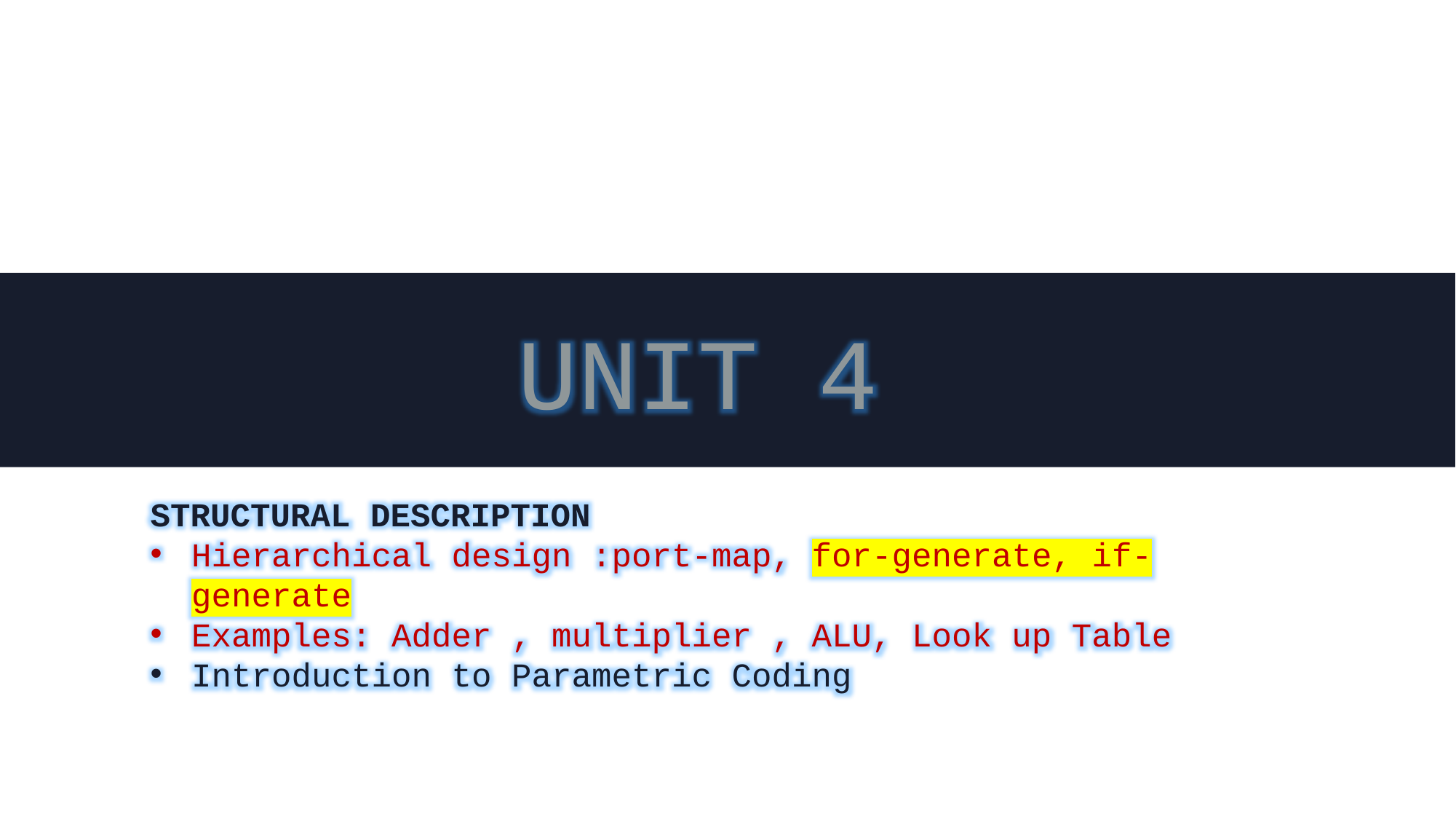

UNIT 4
STRUCTURAL DESCRIPTION
Hierarchical design :port-map, for-generate, if-generate
Examples: Adder , multiplier , ALU, Look up Table
Introduction to Parametric Coding